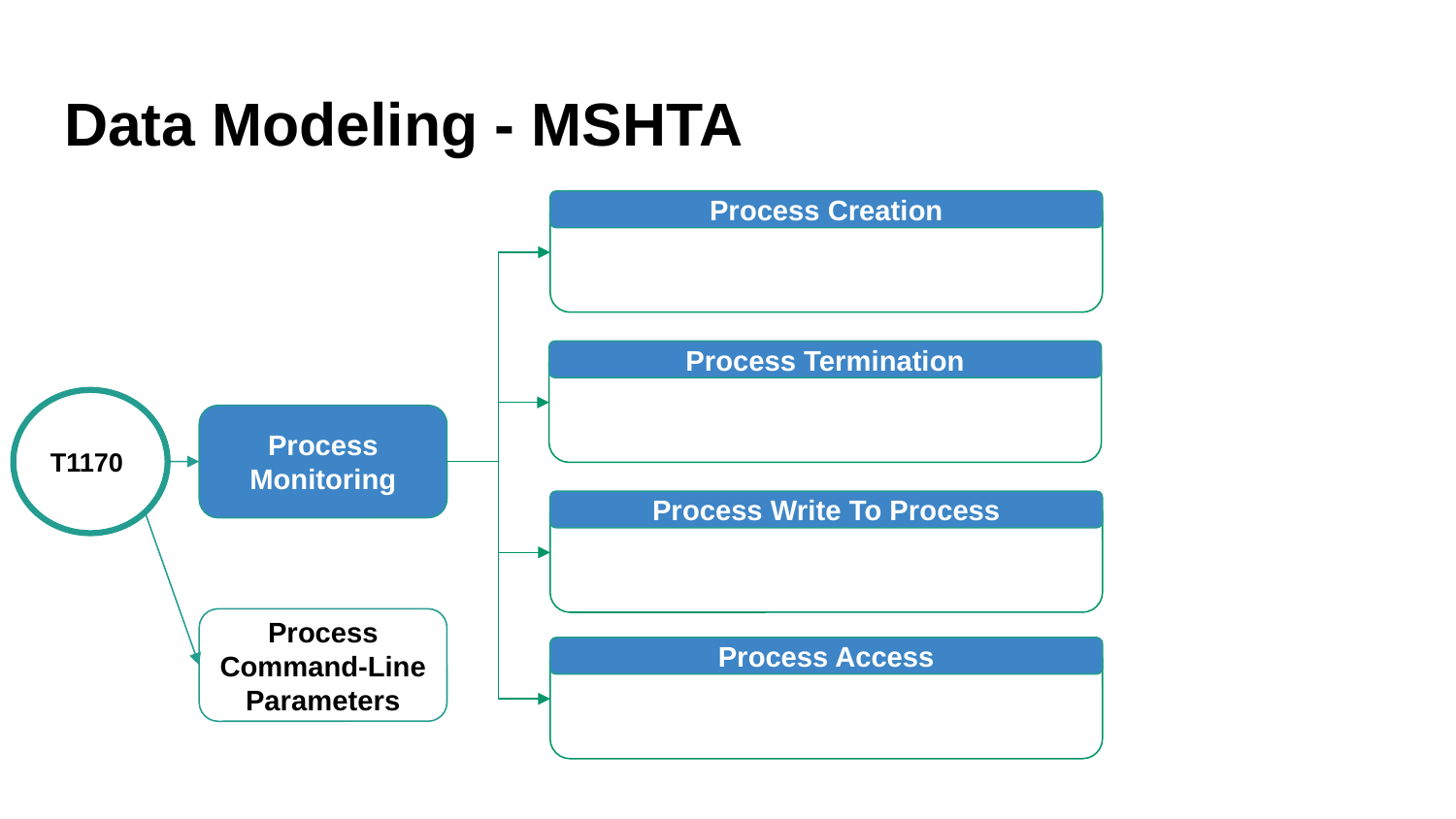

# Data Modeling - MSHTA
Process Creation

Process Termination

T1170
Process Monitoring
Process Write To Process

Process Command-Line Parameters
Process Access